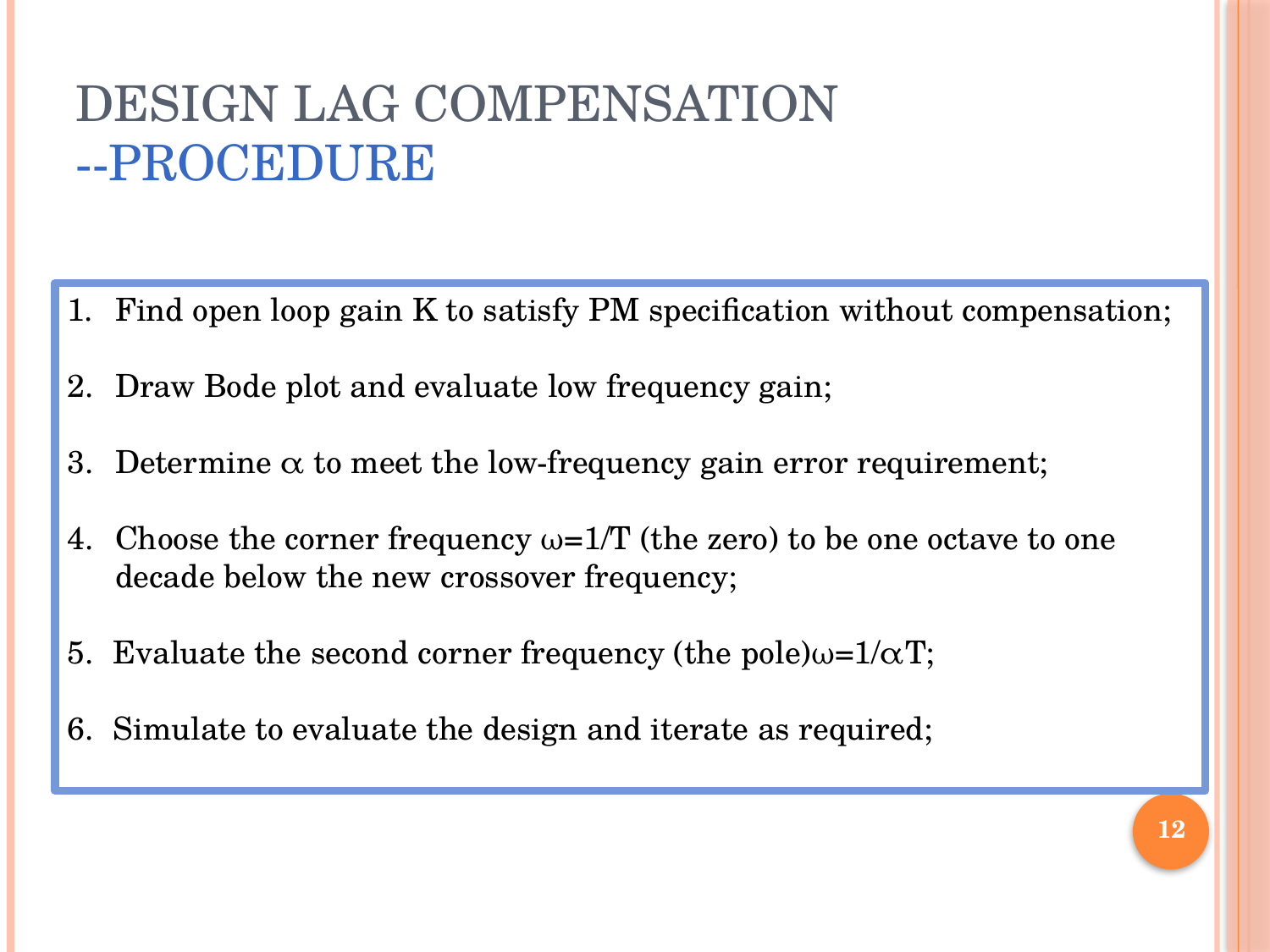

# Design lag compensation --Procedure
Find open loop gain K to satisfy PM specification without compensation;

Draw Bode plot and evaluate low frequency gain;

Determine α to meet the low-frequency gain error requirement;

Choose the corner frequency ω=1/T (the zero) to be one octave to one decade below the new crossover frequency;

5.  Evaluate the second corner frequency (the pole)ω=1/αT;

6.  Simulate to evaluate the design and iterate as required;

12